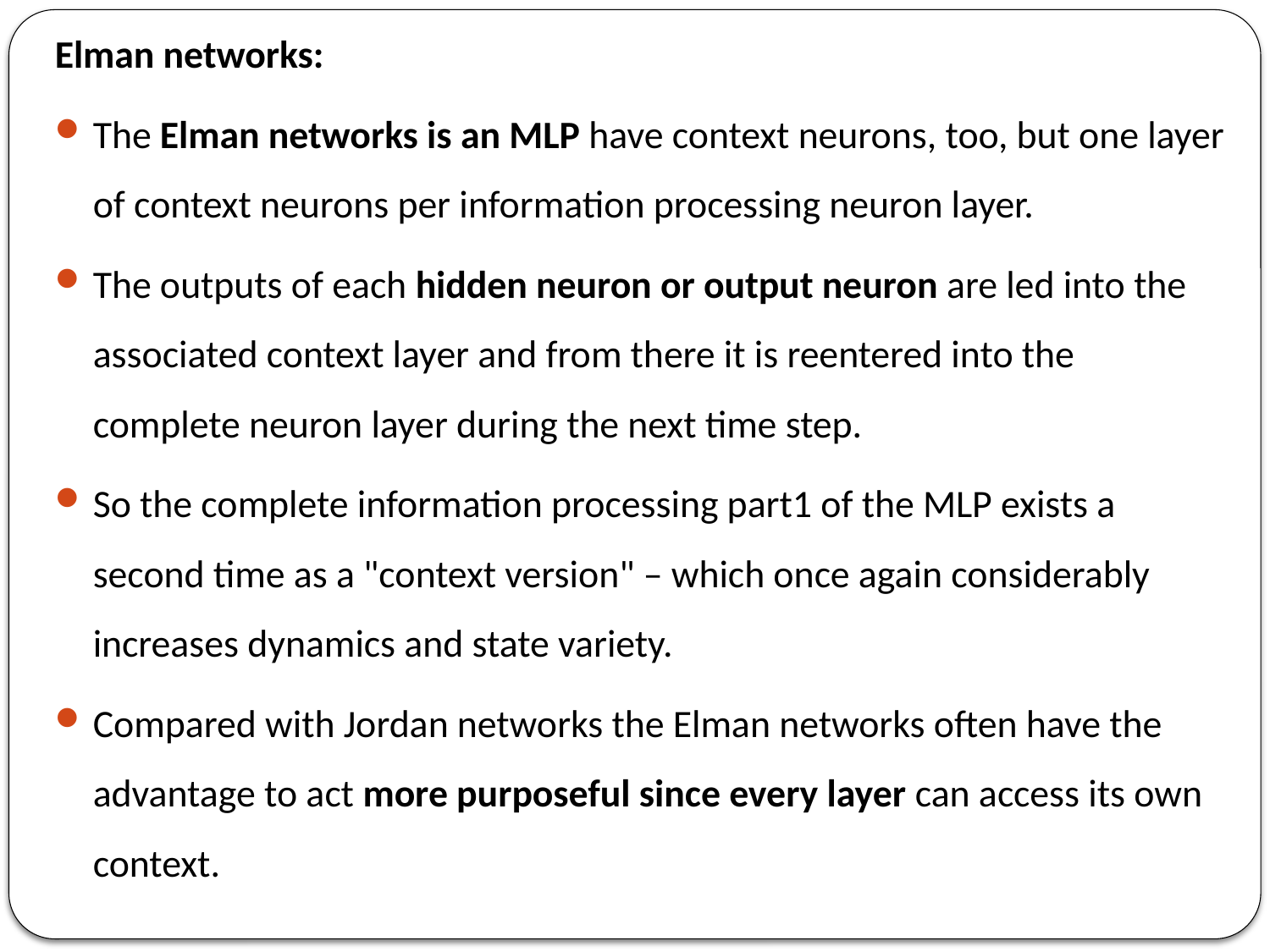

Elman networks:
The Elman networks is an MLP have context neurons, too, but one layer of context neurons per information processing neuron layer.
The outputs of each hidden neuron or output neuron are led into the associated context layer and from there it is reentered into the complete neuron layer during the next time step.
So the complete information processing part1 of the MLP exists a second time as a "context version" – which once again considerably increases dynamics and state variety.
Compared with Jordan networks the Elman networks often have the advantage to act more purposeful since every layer can access its own context.